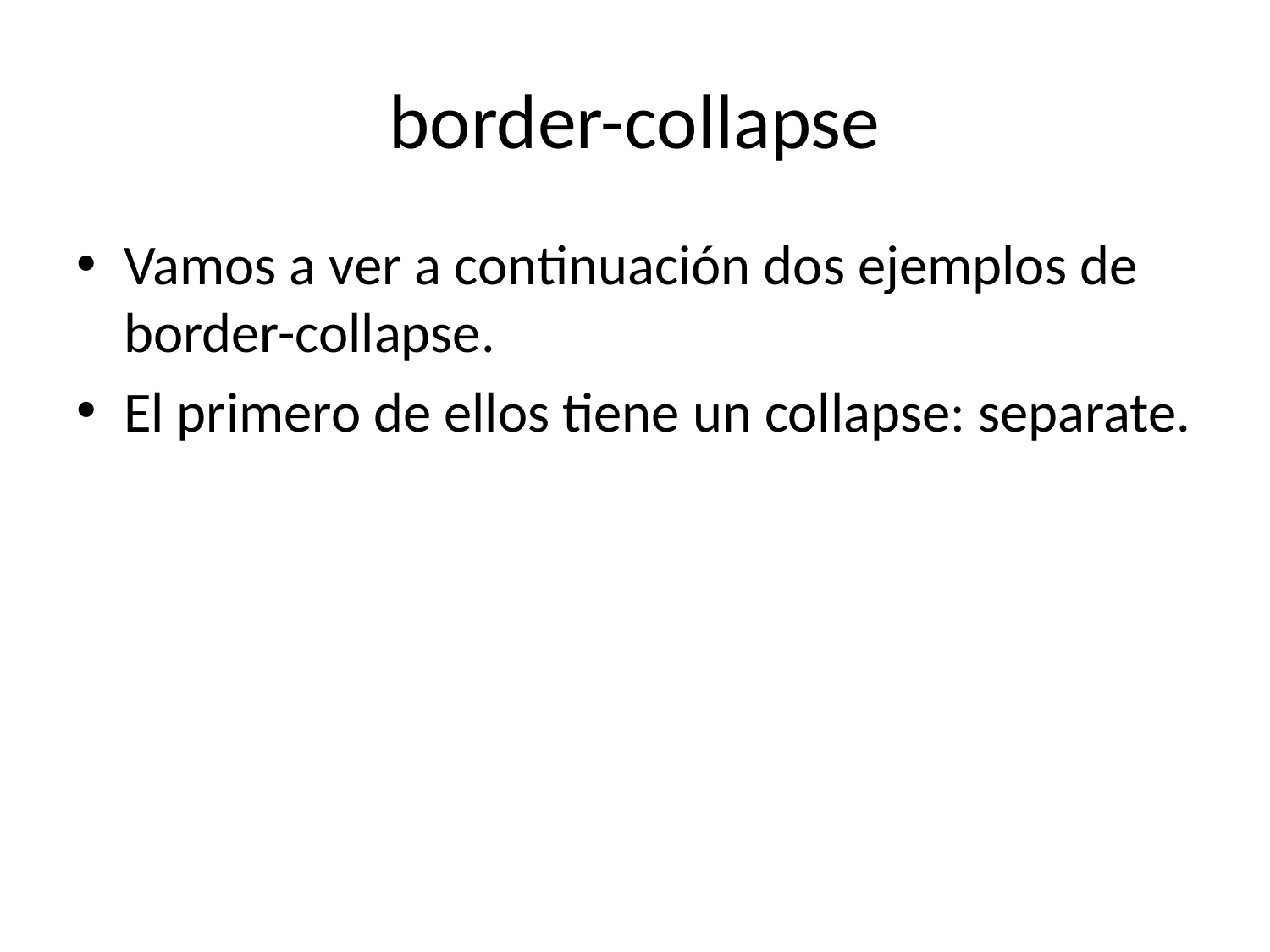

# border-collapse
Vamos a ver a continuación dos ejemplos de border-collapse.
El primero de ellos tiene un collapse: separate.